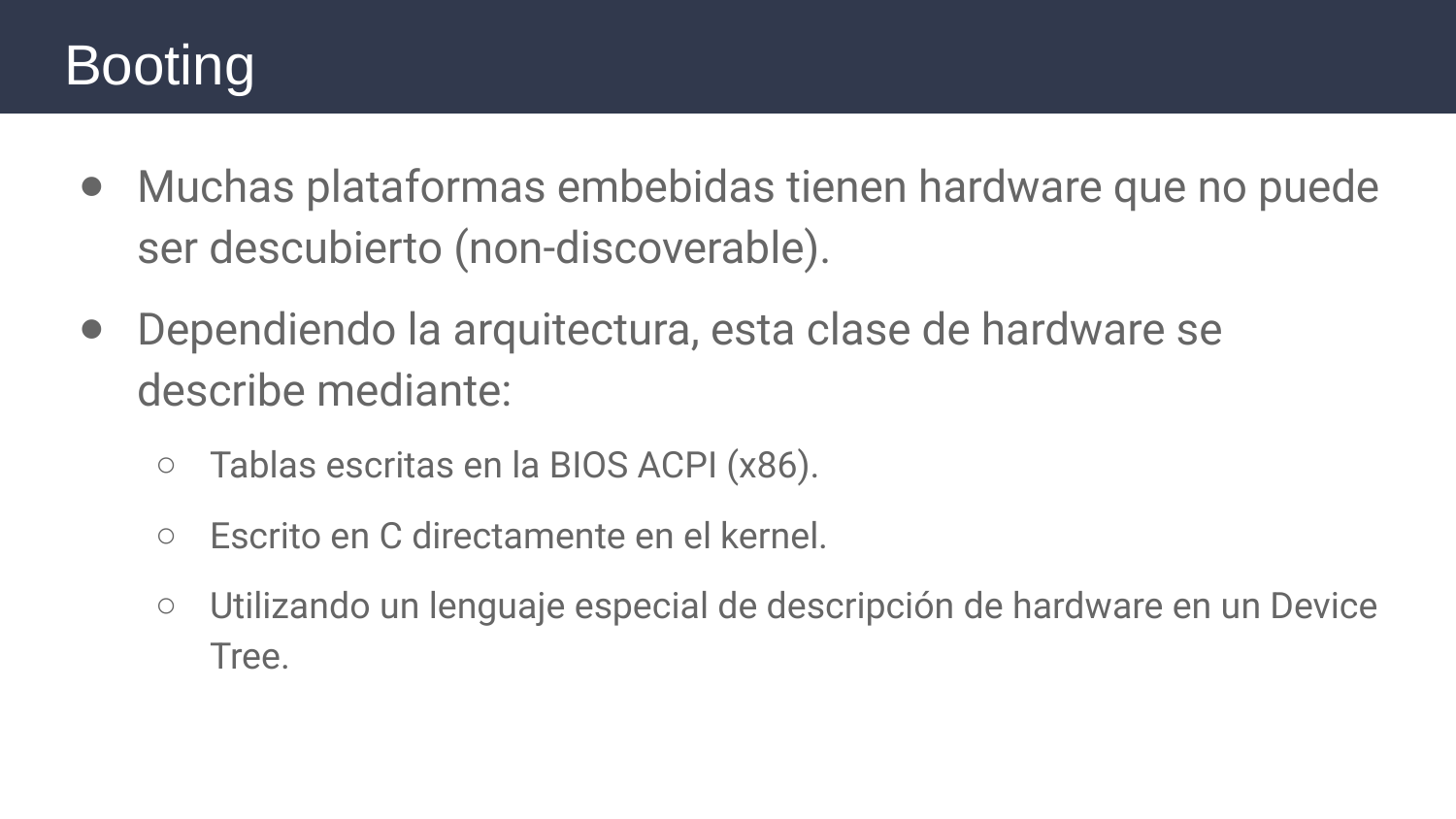

# Booting
Muchas plataformas embebidas tienen hardware que no puede ser descubierto (non-discoverable).
Dependiendo la arquitectura, esta clase de hardware se describe mediante:
Tablas escritas en la BIOS ACPI (x86).
Escrito en C directamente en el kernel.
Utilizando un lenguaje especial de descripción de hardware en un Device Tree.